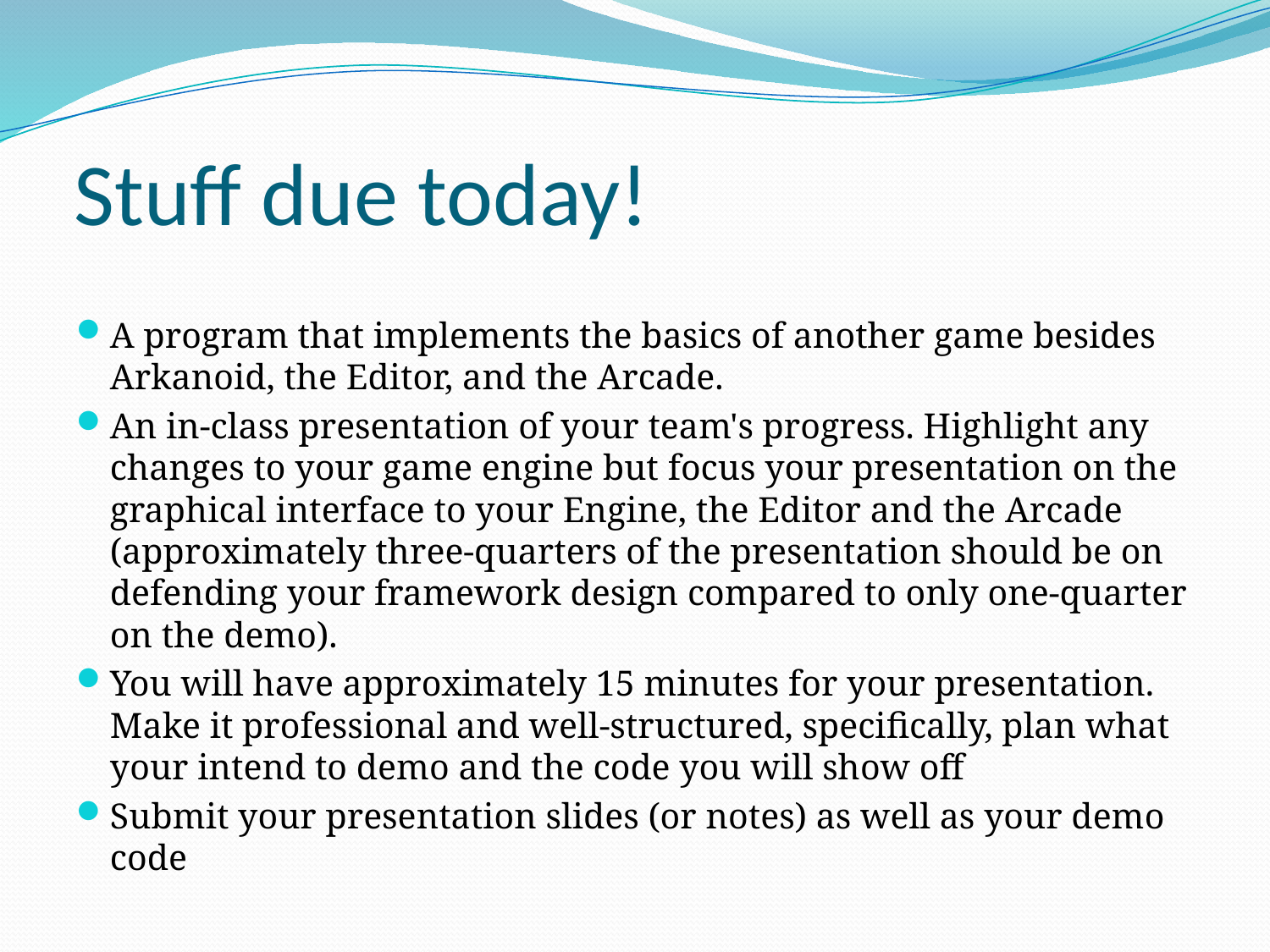

# Stuff due today!
A program that implements the basics of another game besides Arkanoid, the Editor, and the Arcade.
An in-class presentation of your team's progress. Highlight any changes to your game engine but focus your presentation on the graphical interface to your Engine, the Editor and the Arcade (approximately three-quarters of the presentation should be on defending your framework design compared to only one-quarter on the demo).
You will have approximately 15 minutes for your presentation. Make it professional and well-structured, specifically, plan what your intend to demo and the code you will show off
Submit your presentation slides (or notes) as well as your demo code